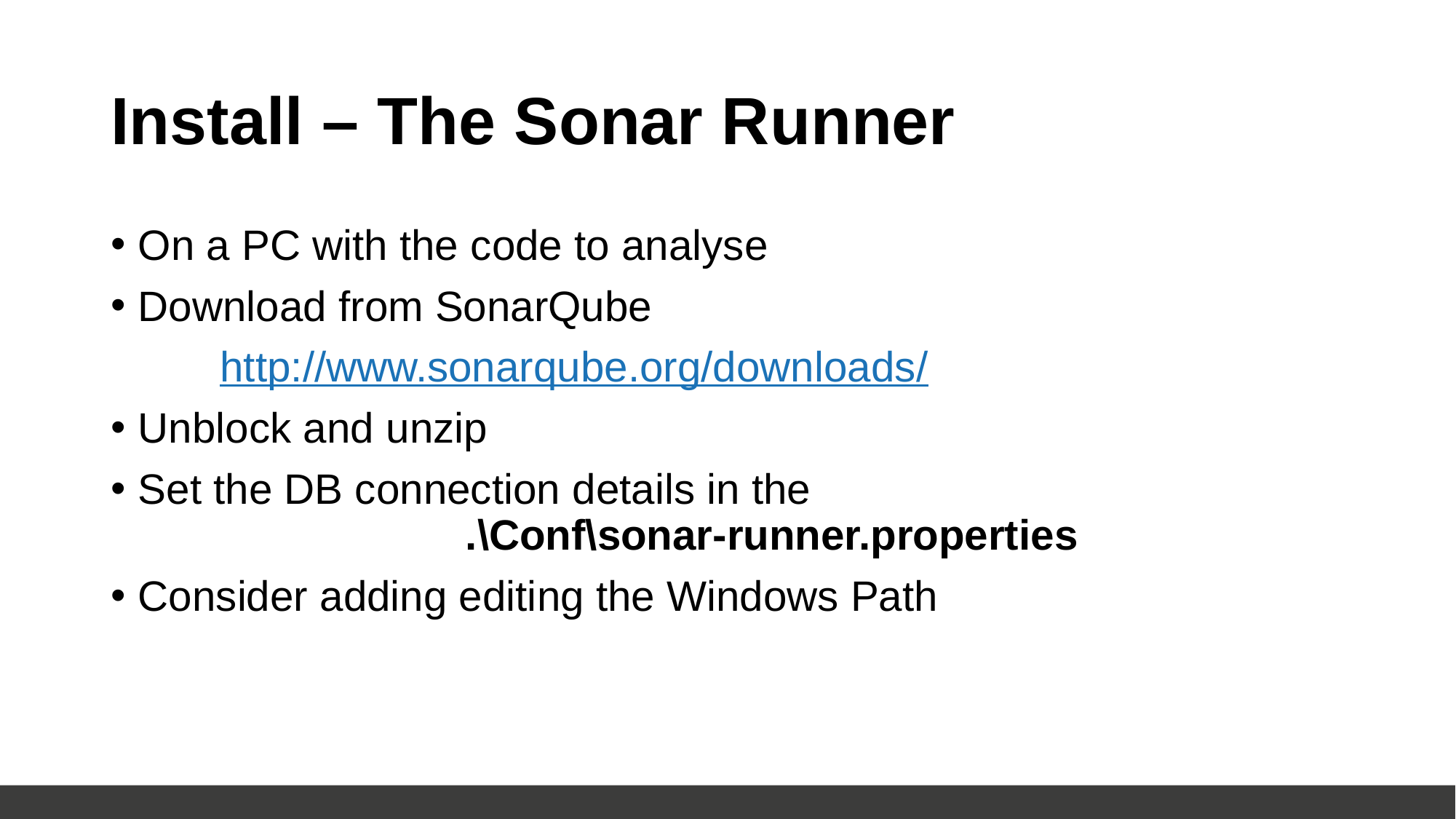

# Install – The Sonar Runner
On a PC with the code to analyse
Download from SonarQube
	http://www.sonarqube.org/downloads/
Unblock and unzip
Set the DB connection details in the
			.\Conf\sonar-runner.properties
Consider adding editing the Windows Path